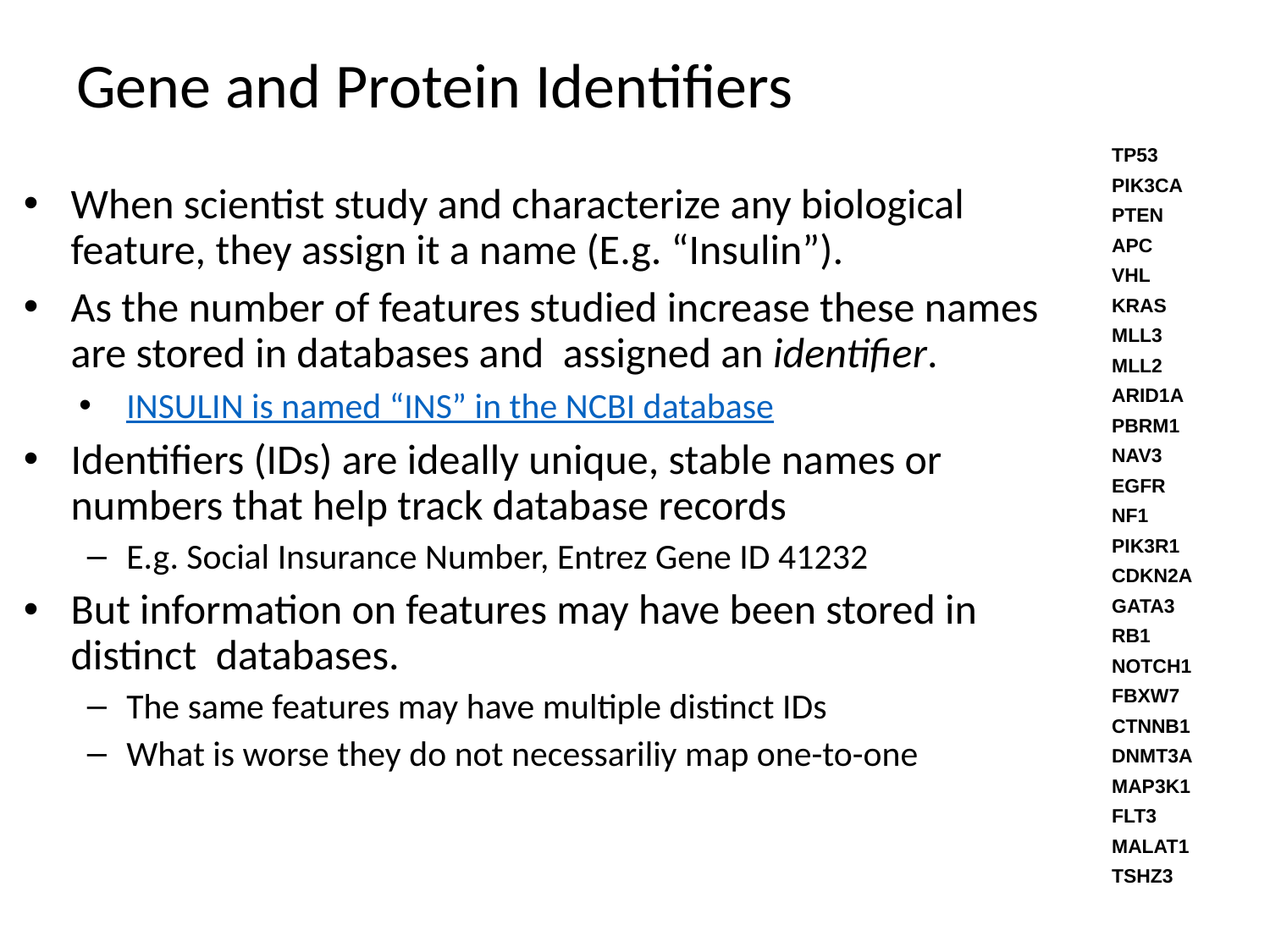

# Gene and Protein Identifiers
| TP53 |
| --- |
| PIK3CA |
| PTEN |
| APC |
| VHL |
| KRAS |
| MLL3 |
| MLL2 |
| ARID1A |
| PBRM1 |
| NAV3 |
| EGFR |
| NF1 |
| PIK3R1 |
| CDKN2A |
| GATA3 |
| RB1 |
| NOTCH1 |
| FBXW7 |
| CTNNB1 |
| DNMT3A |
| MAP3K1 |
| FLT3 |
| MALAT1 |
| TSHZ3 |
When scientist study and characterize any biological feature, they assign it a name (E.g. “Insulin”).
As the number of features studied increase these names are stored in databases and  assigned an identifier.
INSULIN is named “INS” in the NCBI database
Identifiers (IDs) are ideally unique, stable names or numbers that help track database records
E.g. Social Insurance Number, Entrez Gene ID 41232
But information on features may have been stored in distinct  databases.
The same features may have multiple distinct IDs
What is worse they do not necessariliy map one-to-one